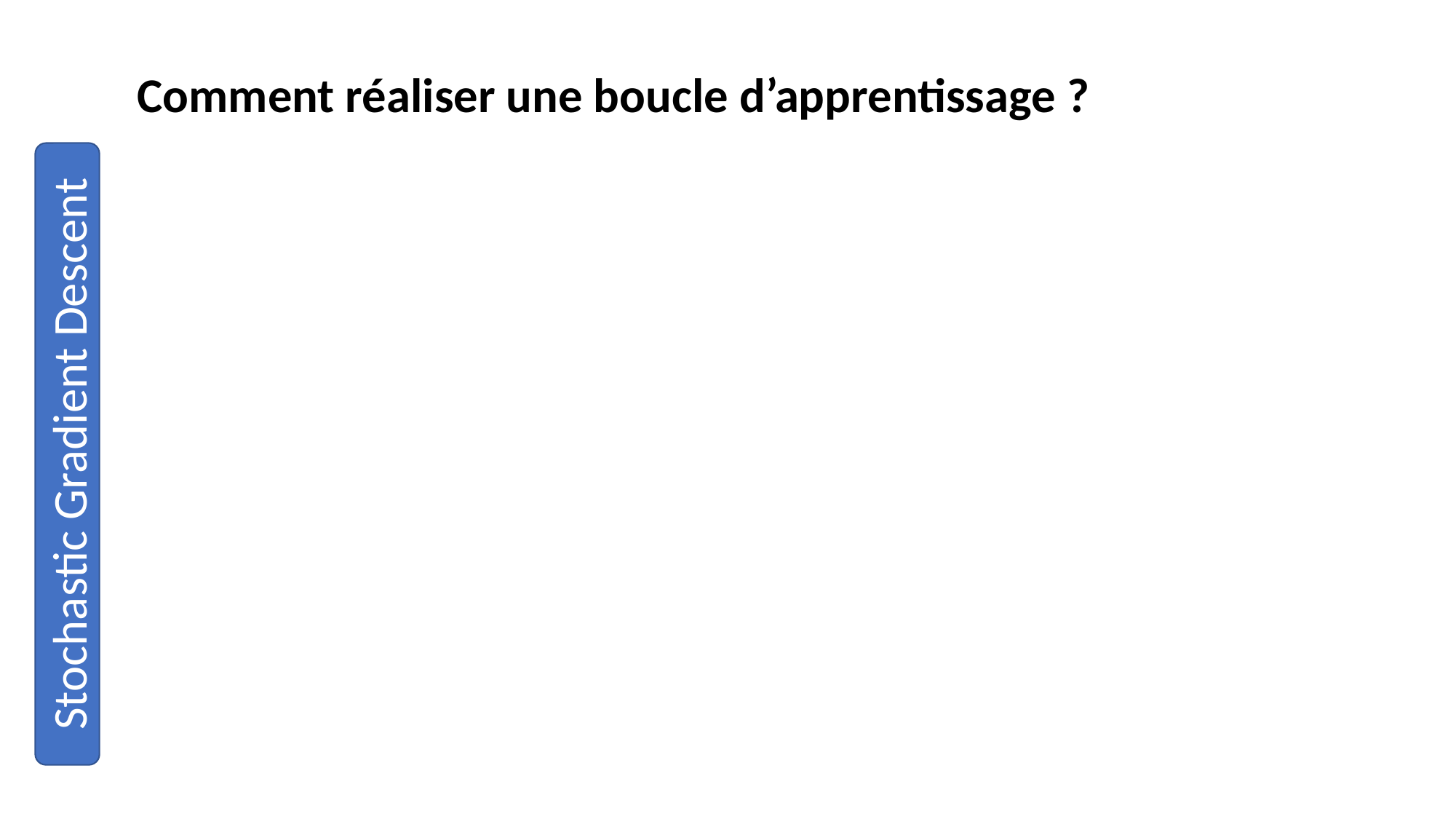

Comment réaliser une boucle d’apprentissage ?
Stochastic Gradient Descent